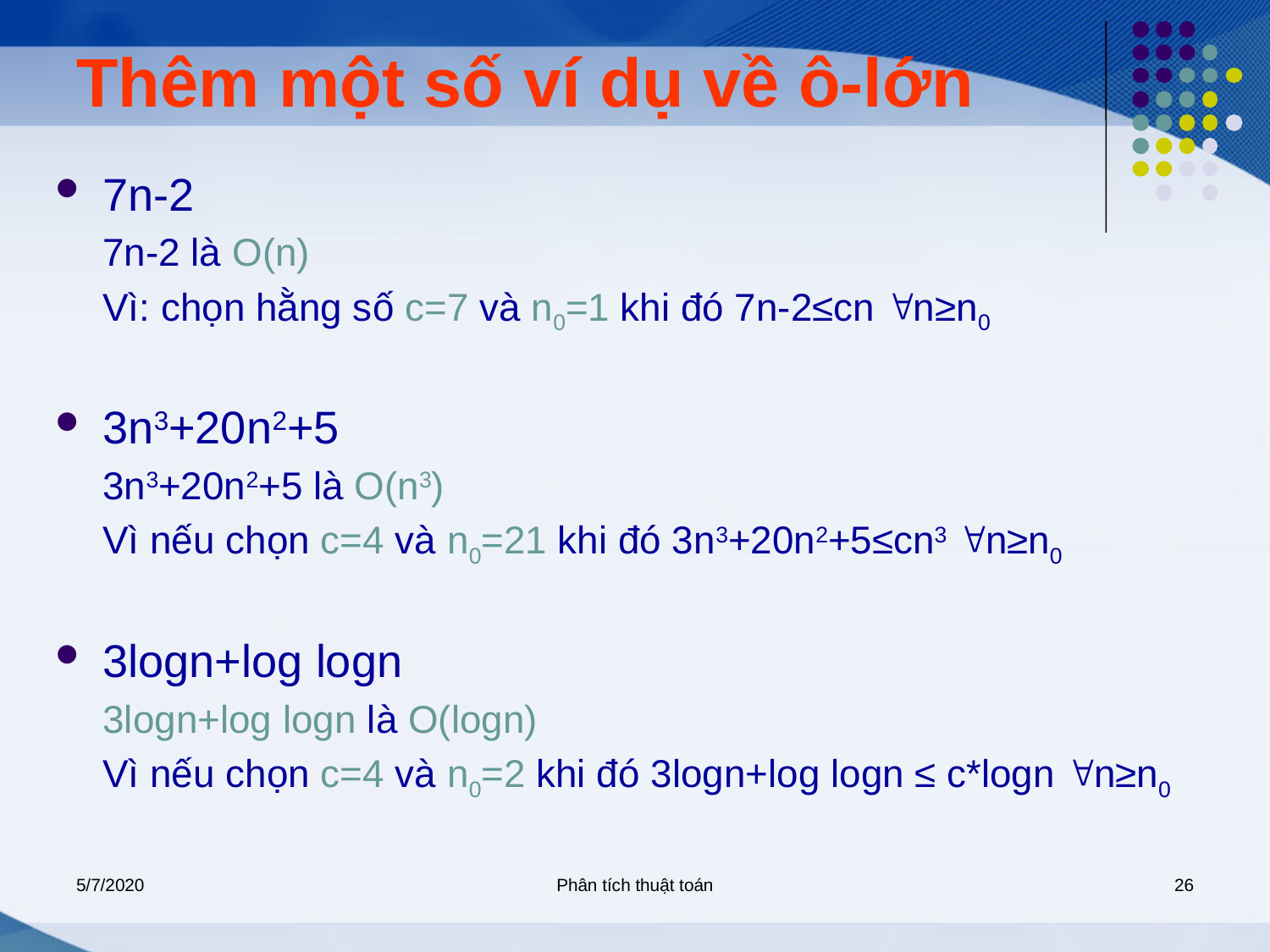

# Thêm một số ví dụ về ô-lớn
7n-2
7n-2 là O(n)
Vì: chọn hằng số c=7 và n0=1 khi đó 7n-2≤cn ∀n≥n0

3n3+20n2+5
3n3+20n2+5 là O(n3)
Vì nếu chọn c=4 và n0=21 khi đó 3n3+20n2+5≤cn3 ∀n≥n0

3logn+log logn
3logn+log logn là O(logn)
Vì nếu chọn c=4 và n0=2 khi đó 3logn+log logn ≤ c*logn ∀n≥n0
5/7/2020
Phân tích thuật toán
26